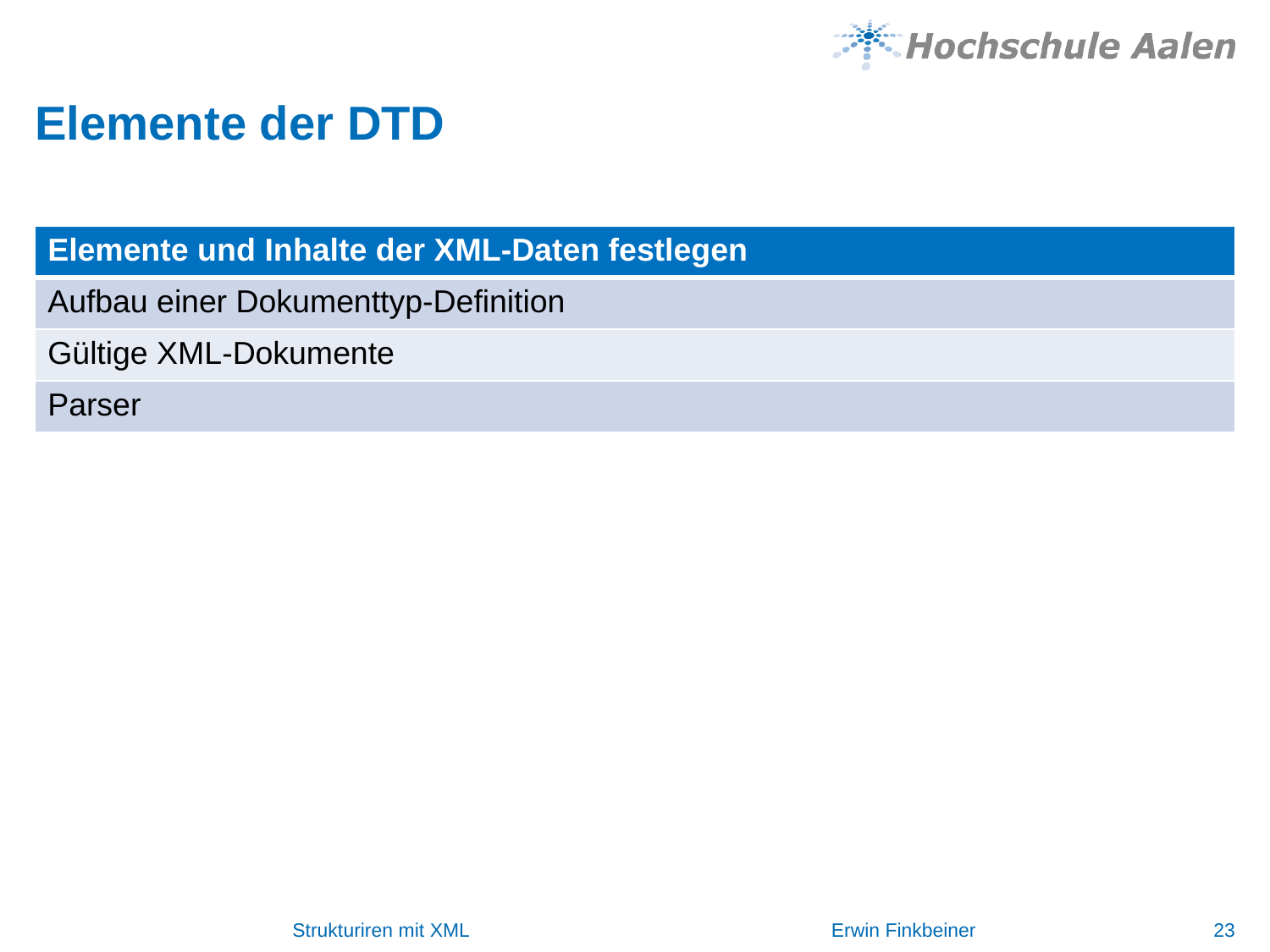

Elemente der DTD
| Elemente und Inhalte der XML-Daten festlegen |
| --- |
| Aufbau einer Dokumenttyp-Definition |
| Gültige XML-Dokumente |
| Parser |
Strukturiren mit XML                                                                  Erwin Finkbeiner
23